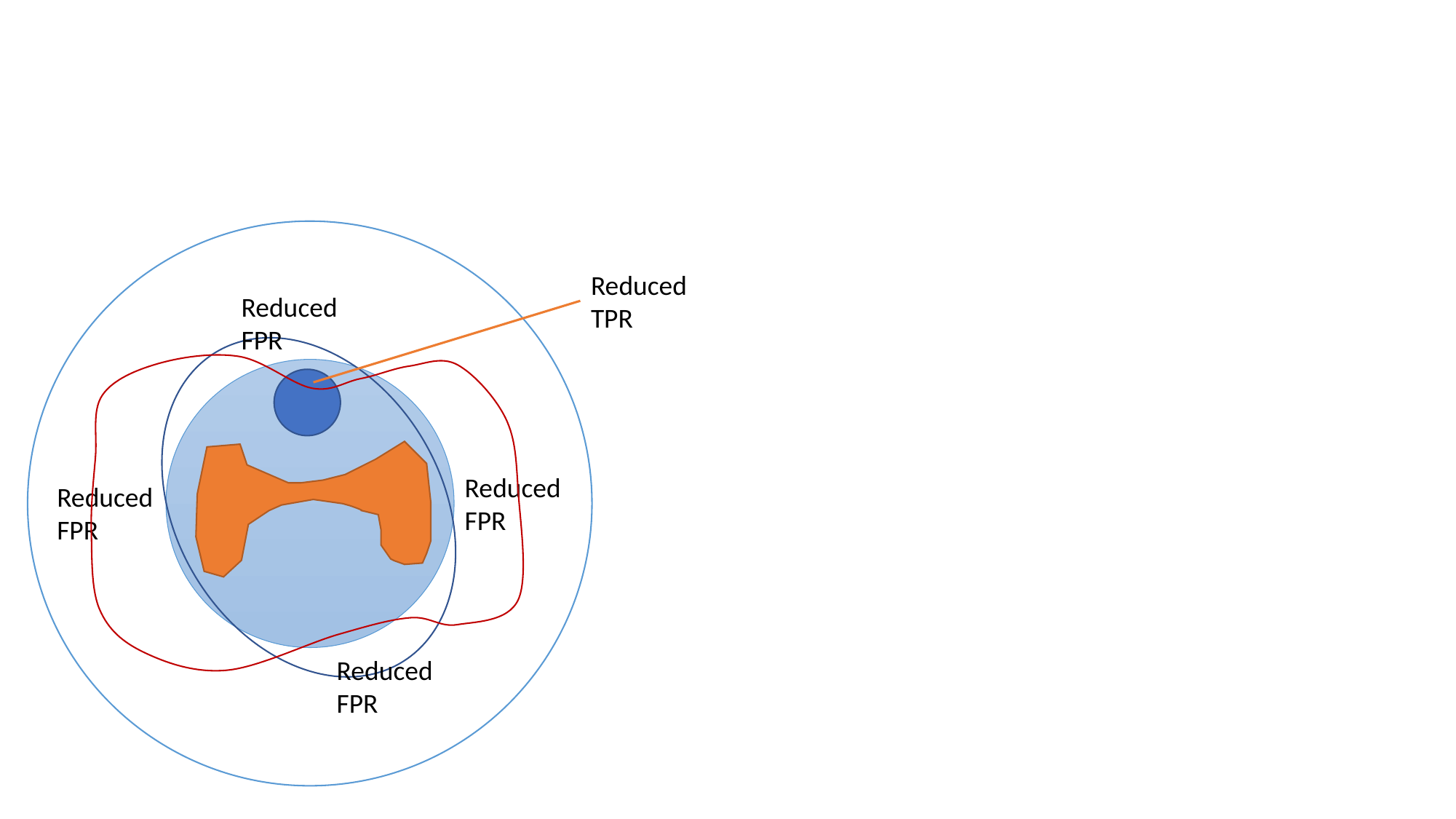

Reduced
TPR
Reduced
FPR

Reduced
FPR
Reduced
FPR
Reduced
FPR